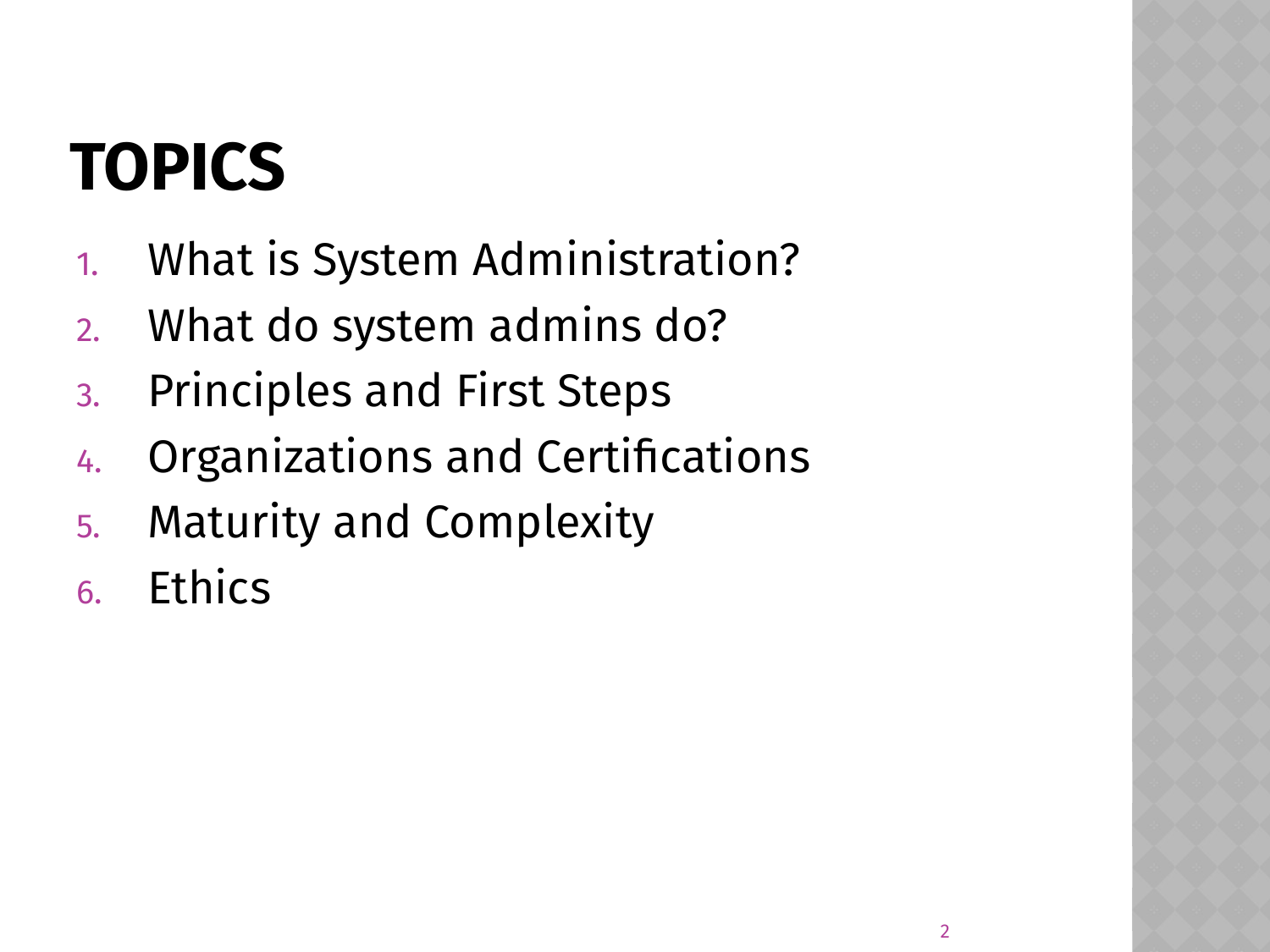

# Topics
What is System Administration?
What do system admins do?
Principles and First Steps
Organizations and Certifications
Maturity and Complexity
Ethics
2